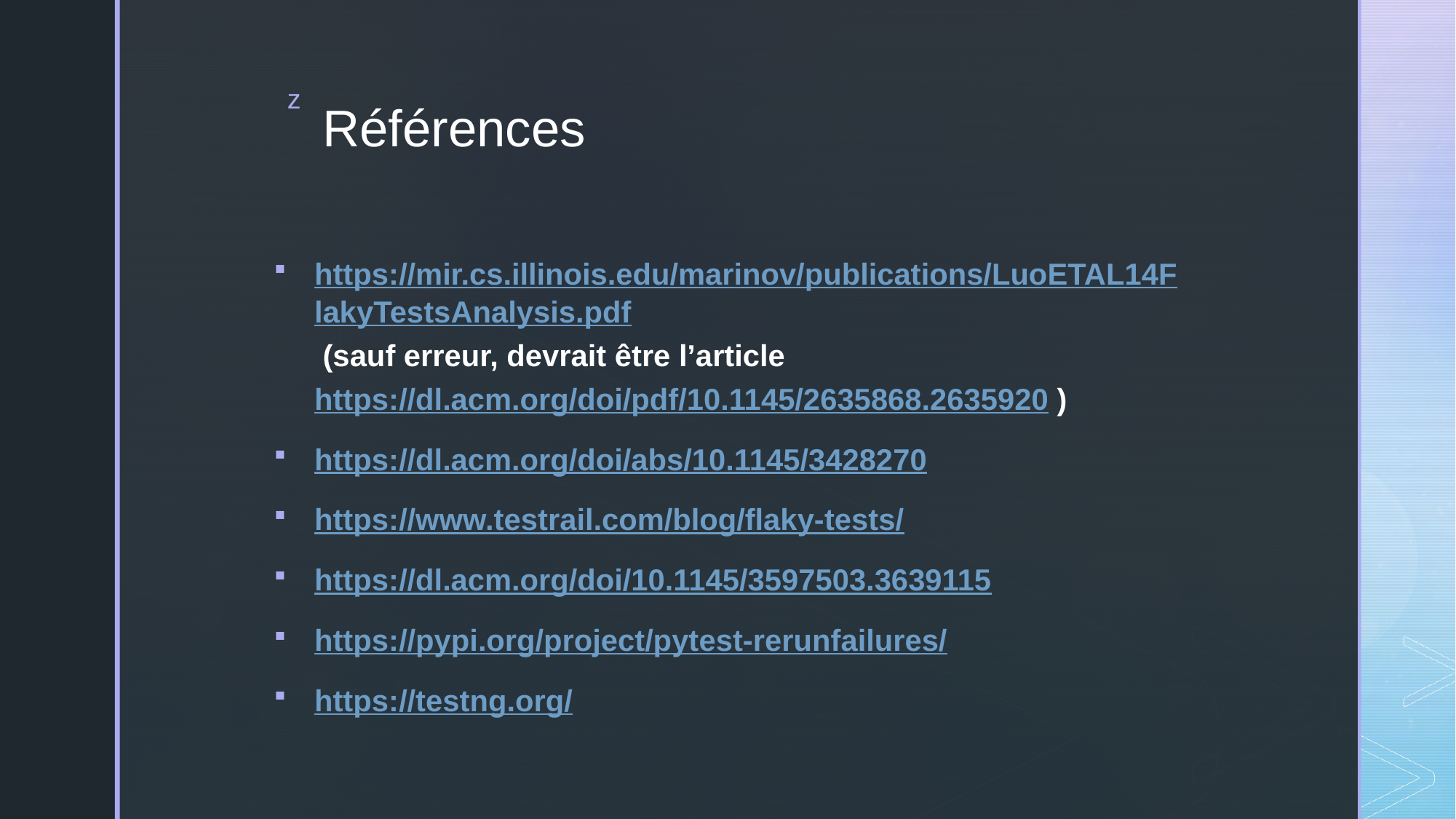

# Références
https://mir.cs.illinois.edu/marinov/publications/LuoETAL14FlakyTestsAnalysis.pdf (sauf erreur, devrait être l’article  https://dl.acm.org/doi/pdf/10.1145/2635868.2635920 )
https://dl.acm.org/doi/abs/10.1145/3428270
https://www.testrail.com/blog/flaky-tests/
https://dl.acm.org/doi/10.1145/3597503.3639115
https://pypi.org/project/pytest-rerunfailures/
https://testng.org/